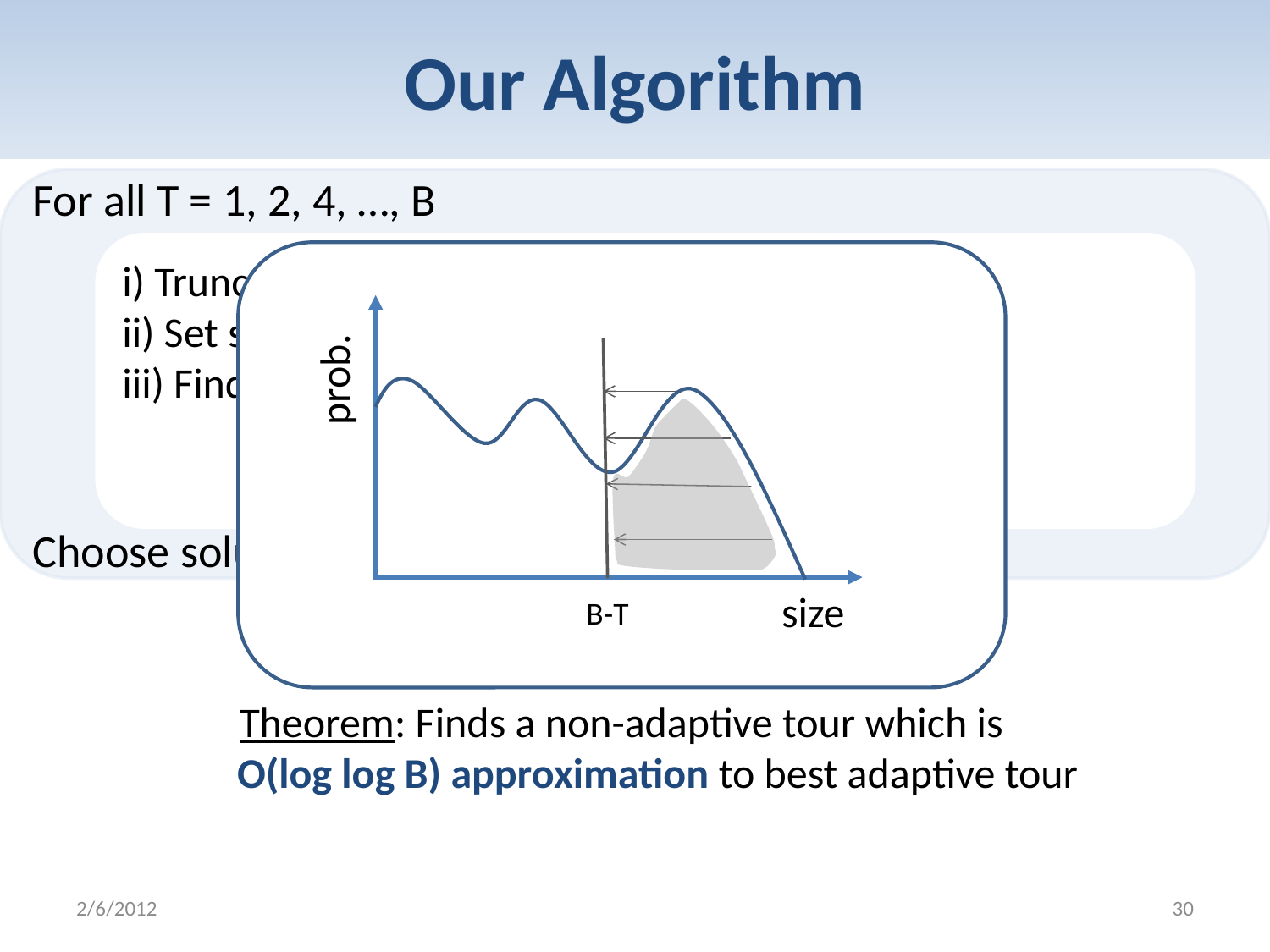

# Our Algorithm

For all T = 1, 2, 4, …, B

Choose solution with most reward
i) Truncate each job’s distribution at B-T
ii) Set size of job to be its truncated expectation
iii) Find a path of length at most T s.t
	Total size of jobs visited is at most B – T
	Maximize total reward

prob.

size

B-T
Clearly Non-Adaptive
Theorem: Finds a non-adaptive tour which is
O(log log B) approximation to best adaptive tour
but how good is it?
and is it polytime?
2/6/2012
30